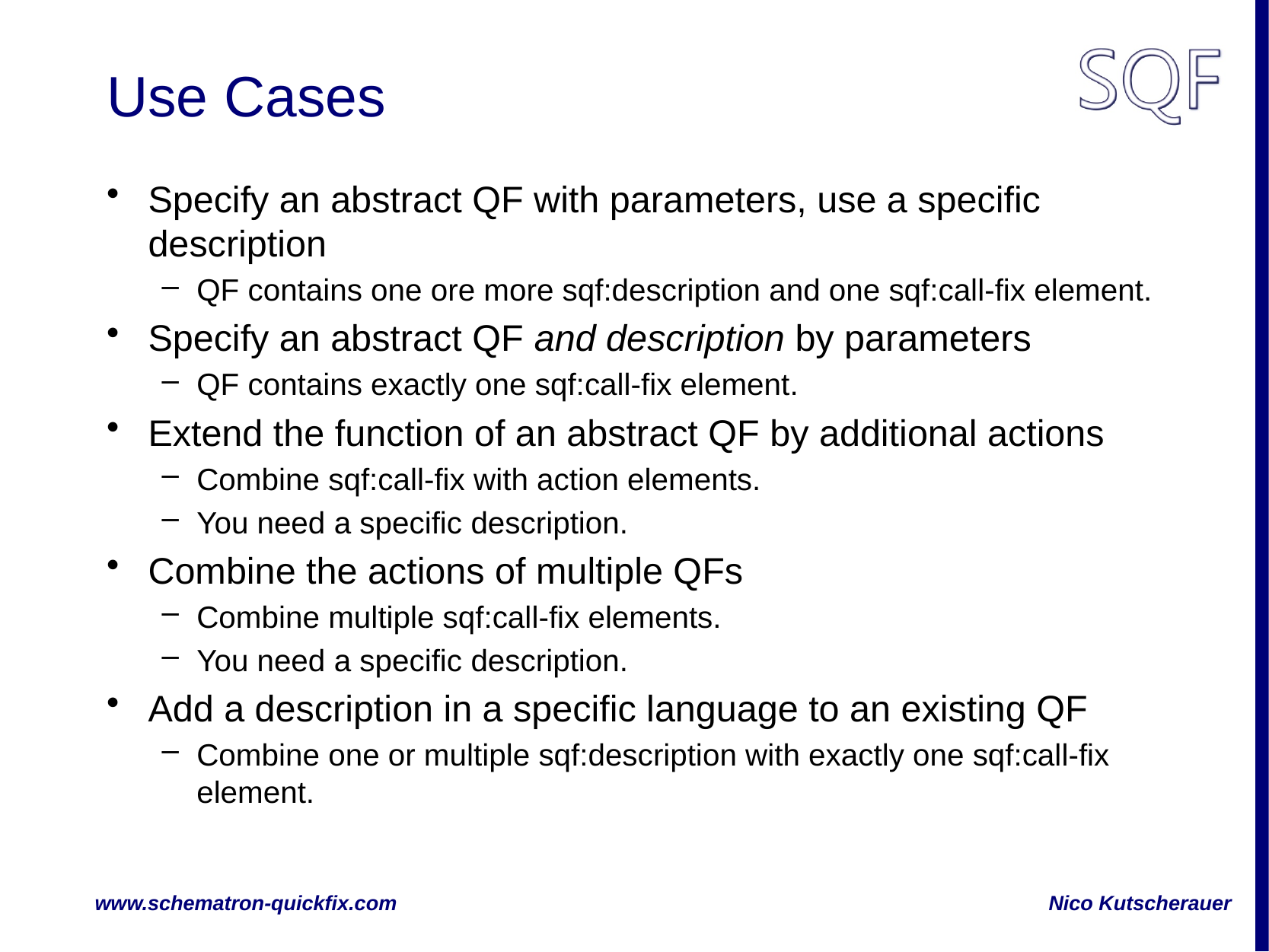

# Use Cases
Specify an abstract QF with parameters, use a specific description
QF contains one ore more sqf:description and one sqf:call-fix element.
Specify an abstract QF and description by parameters
QF contains exactly one sqf:call-fix element.
Extend the function of an abstract QF by additional actions
Combine sqf:call-fix with action elements.
You need a specific description.
Combine the actions of multiple QFs
Combine multiple sqf:call-fix elements.
You need a specific description.
Add a description in a specific language to an existing QF
Combine one or multiple sqf:description with exactly one sqf:call-fix element.